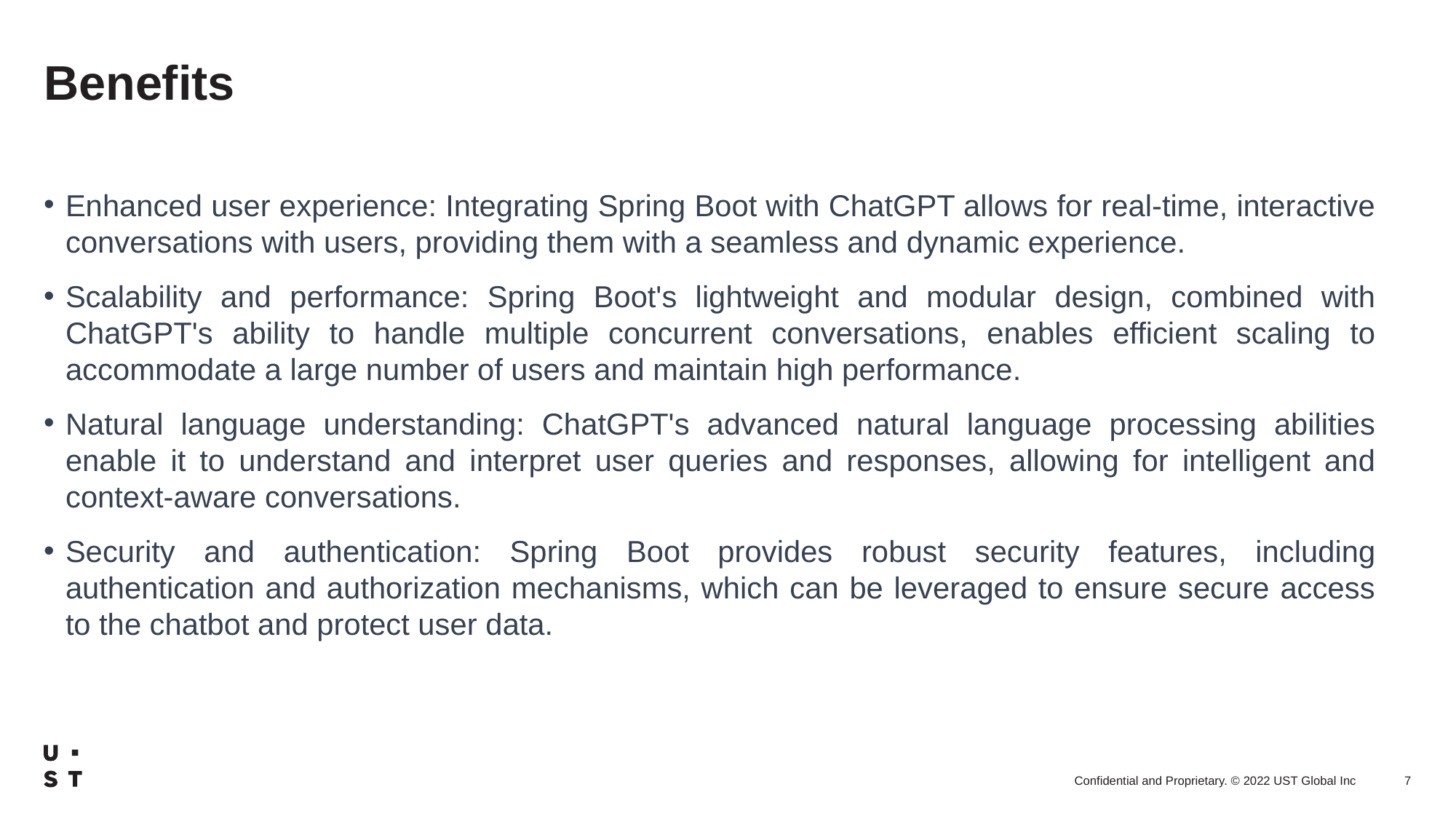

# Benefits
Enhanced user experience: Integrating Spring Boot with ChatGPT allows for real-time, interactive conversations with users, providing them with a seamless and dynamic experience.
Scalability and performance: Spring Boot's lightweight and modular design, combined with ChatGPT's ability to handle multiple concurrent conversations, enables efficient scaling to accommodate a large number of users and maintain high performance.
Natural language understanding: ChatGPT's advanced natural language processing abilities enable it to understand and interpret user queries and responses, allowing for intelligent and context-aware conversations.
Security and authentication: Spring Boot provides robust security features, including authentication and authorization mechanisms, which can be leveraged to ensure secure access to the chatbot and protect user data.